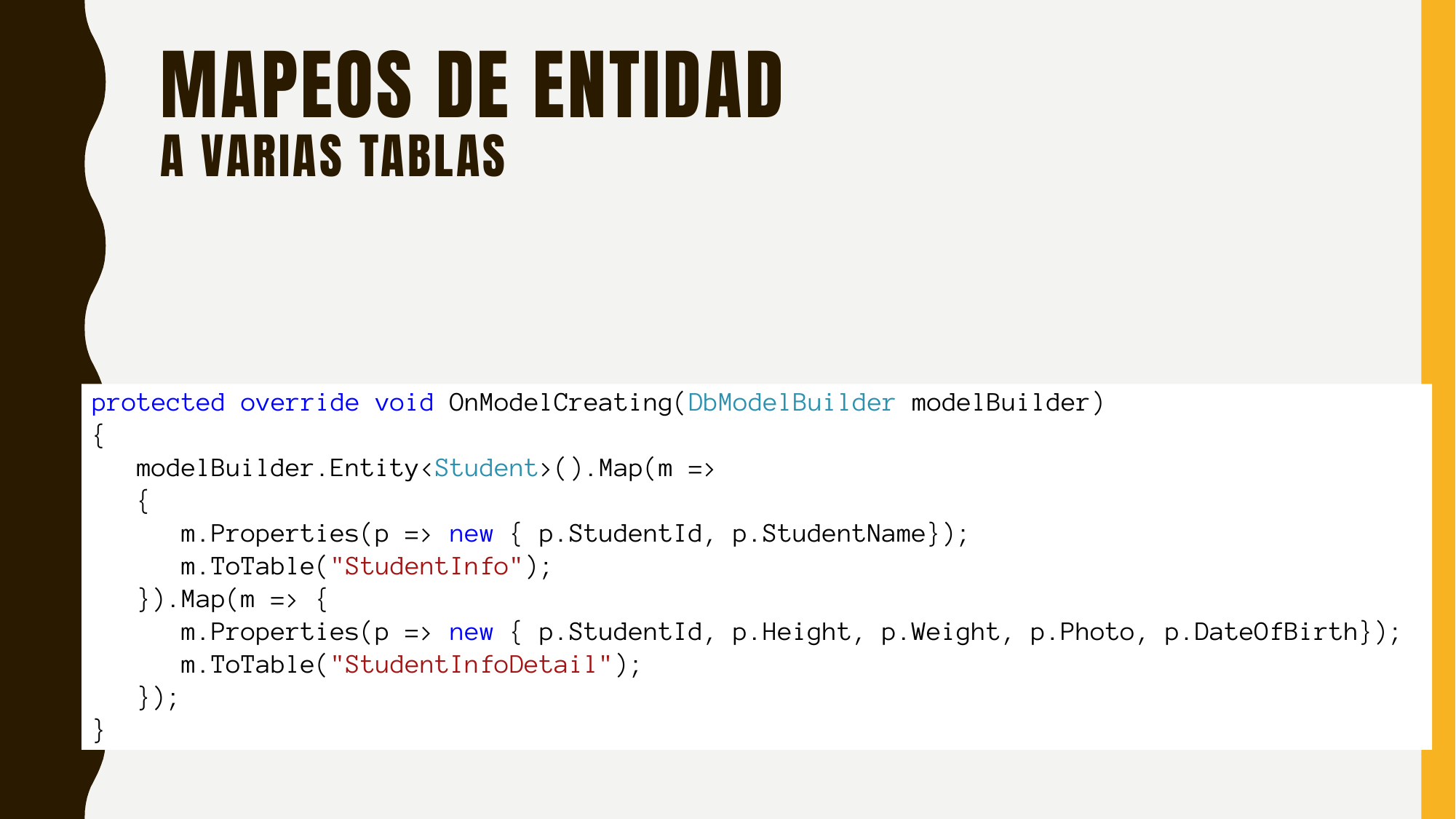

# Mapeos de entidad a varias tablas

protected override void OnModelCreating(DbModelBuilder modelBuilder)
{
   modelBuilder.Entity<Student>().Map(m =>
   {
      m.Properties(p => new { p.StudentId, p.StudentName});
      m.ToTable("StudentInfo");
   }).Map(m => {
      m.Properties(p => new { p.StudentId, p.Height, p.Weight, p.Photo, p.DateOfBirth});
      m.ToTable("StudentInfoDetail");
   });
}